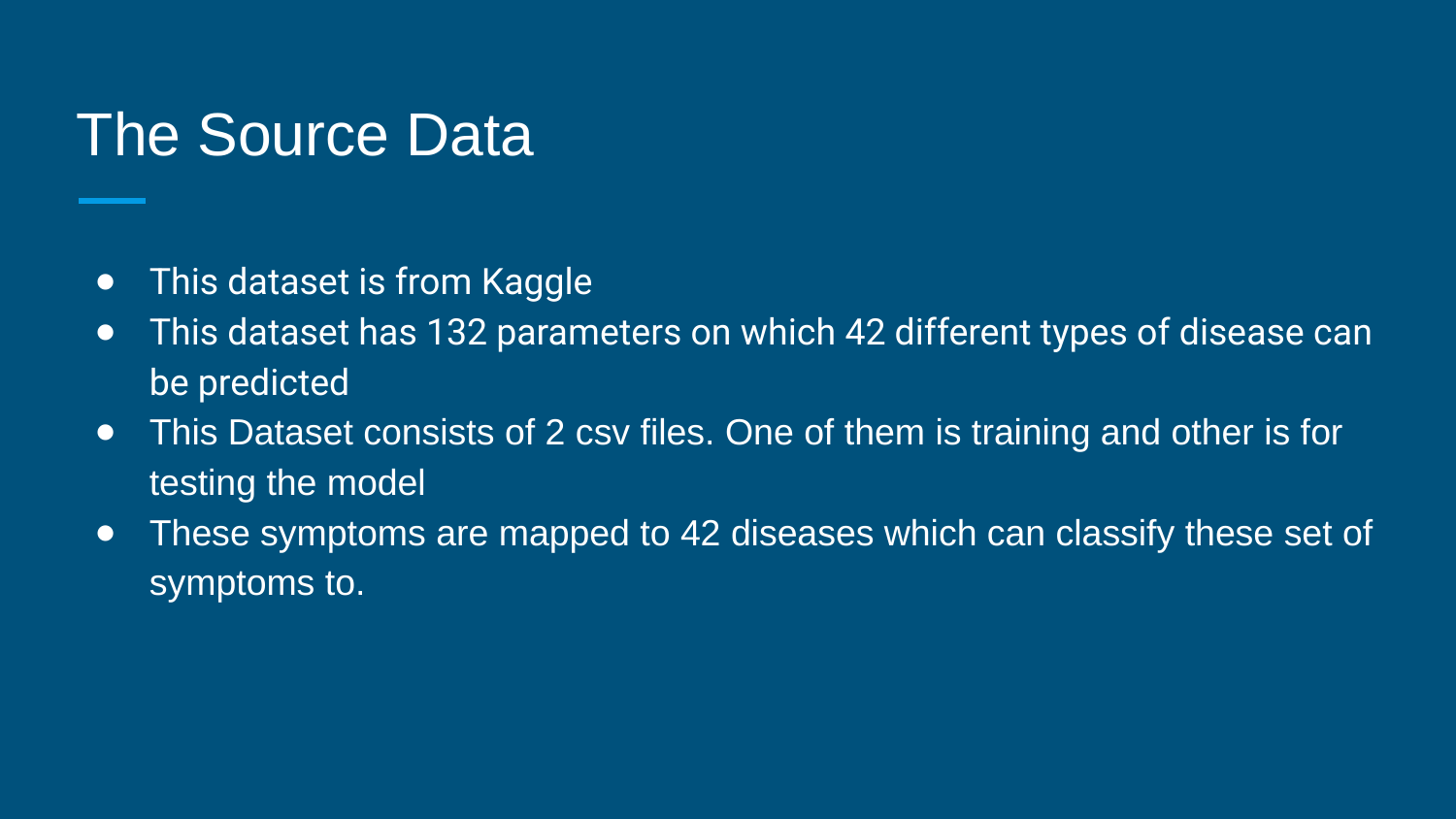

# The Source Data
This dataset is from Kaggle
This dataset has 132 parameters on which 42 different types of disease can be predicted
This Dataset consists of 2 csv files. One of them is training and other is for testing the model
These symptoms are mapped to 42 diseases which can classify these set of symptoms to.